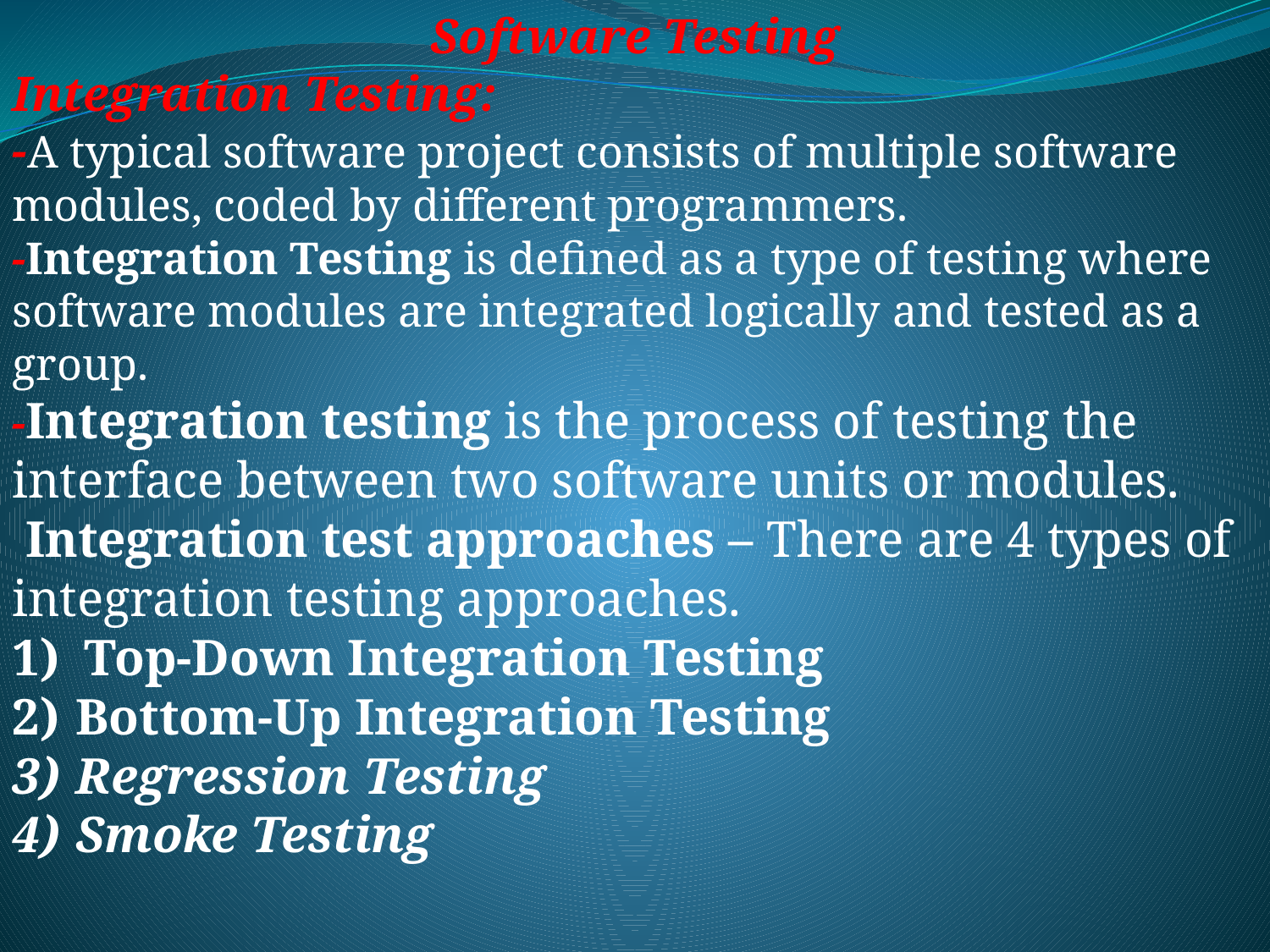

Software Testing
Integration Testing:
-A typical software project consists of multiple software modules, coded by different programmers.
-Integration Testing is defined as a type of testing where software modules are integrated logically and tested as a group.
-Integration testing is the process of testing the interface between two software units or modules.
 Integration test approaches – There are 4 types of integration testing approaches.
Top-Down Integration Testing
Bottom-Up Integration Testing
Regression Testing
Smoke Testing